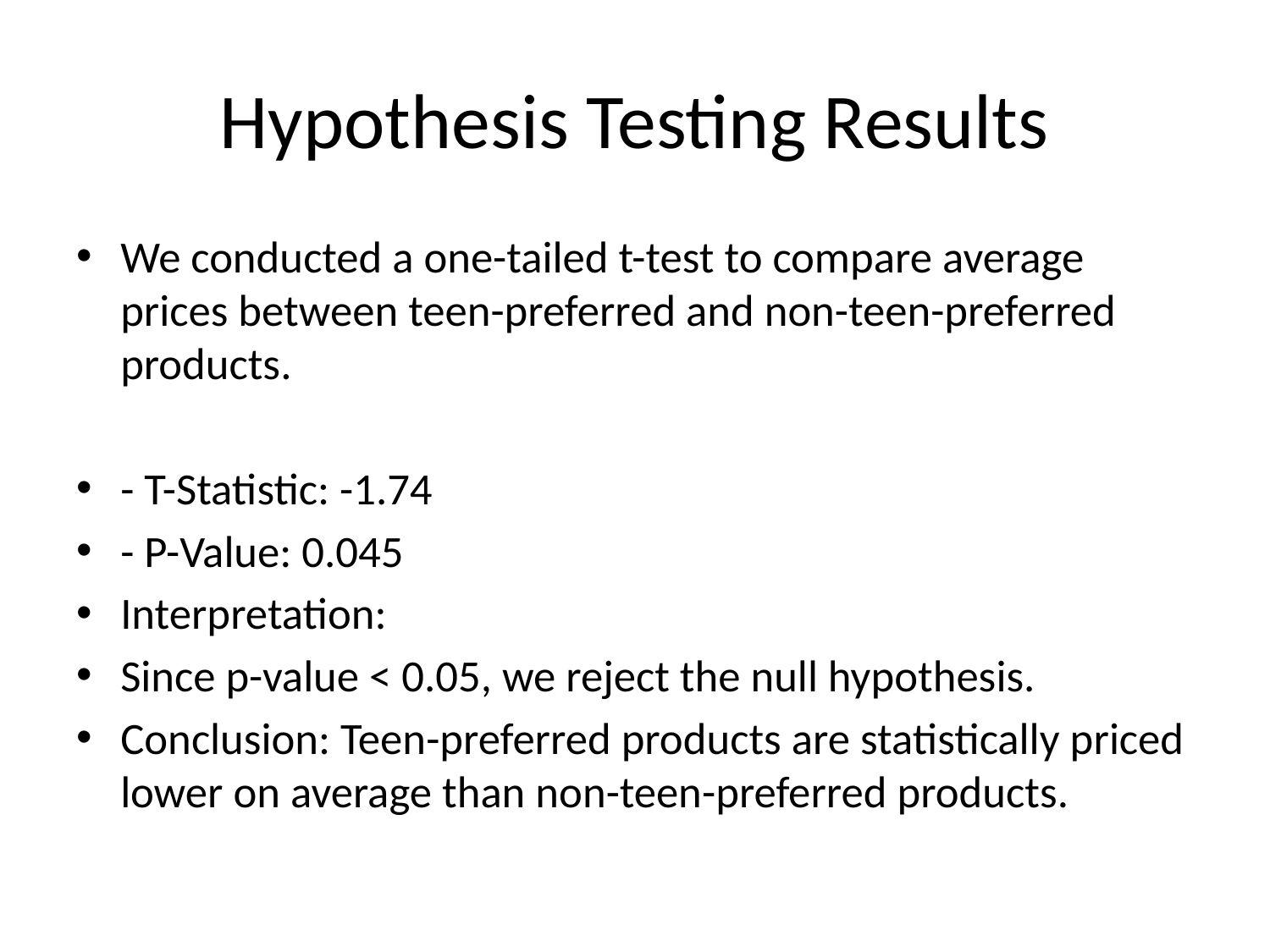

# Hypothesis Testing Results
We conducted a one-tailed t-test to compare average prices between teen-preferred and non-teen-preferred products.

- T-Statistic: -1.74
- P-Value: 0.045
Interpretation:
Since p-value < 0.05, we reject the null hypothesis.
Conclusion: Teen-preferred products are statistically priced lower on average than non-teen-preferred products.